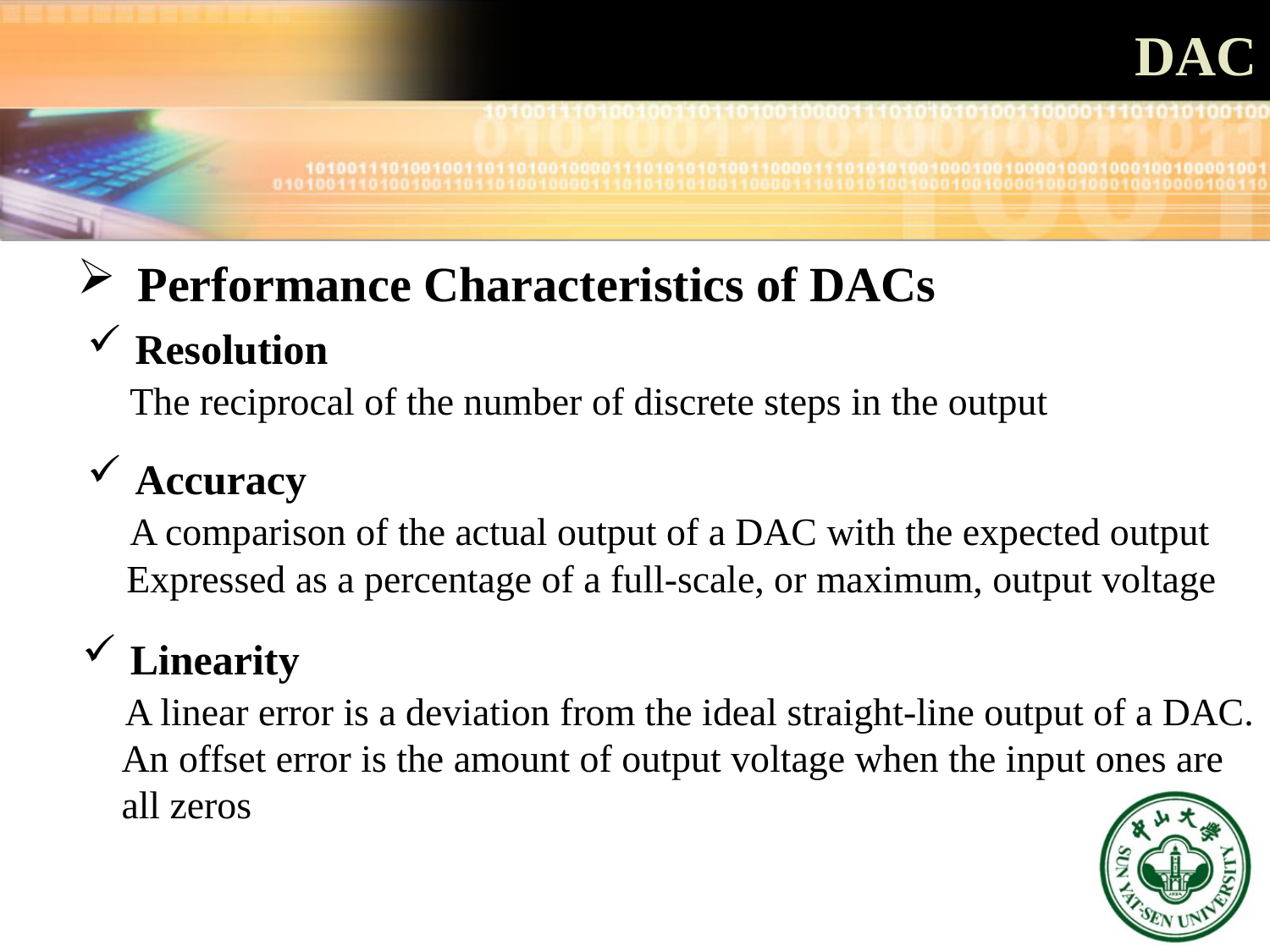

# DAC
 Performance Characteristics of DACs

Resolution
    The reciprocal of the number of discrete steps in the output
Accuracy
    A comparison of the actual output of a DAC with the expected output
    Expressed as a percentage of a full-scale, or maximum, output voltage
Linearity
    A linear error is a deviation from the ideal straight-line output of a DAC.
    An offset error is the amount of output voltage when the input ones are
    all zeros